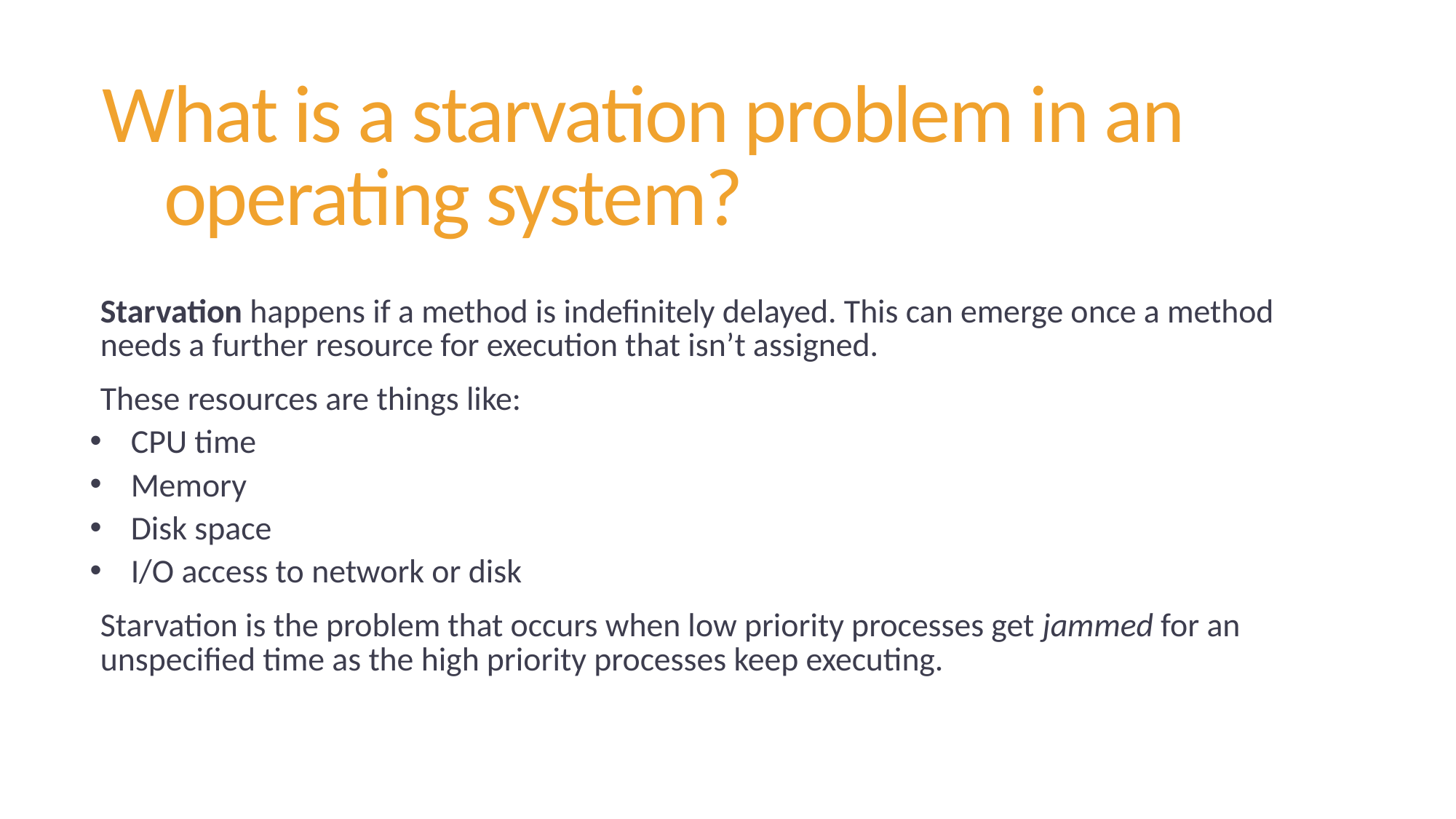

# What is a starvation problem in an operating system?
Starvation happens if a method is indefinitely delayed. This can emerge once a method needs a further resource for execution that isn’t assigned.
These resources are things like:
CPU time
Memory
Disk space
I/O access to network or disk
Starvation is the problem that occurs when low priority processes get jammed for an unspecified time as the high priority processes keep executing.